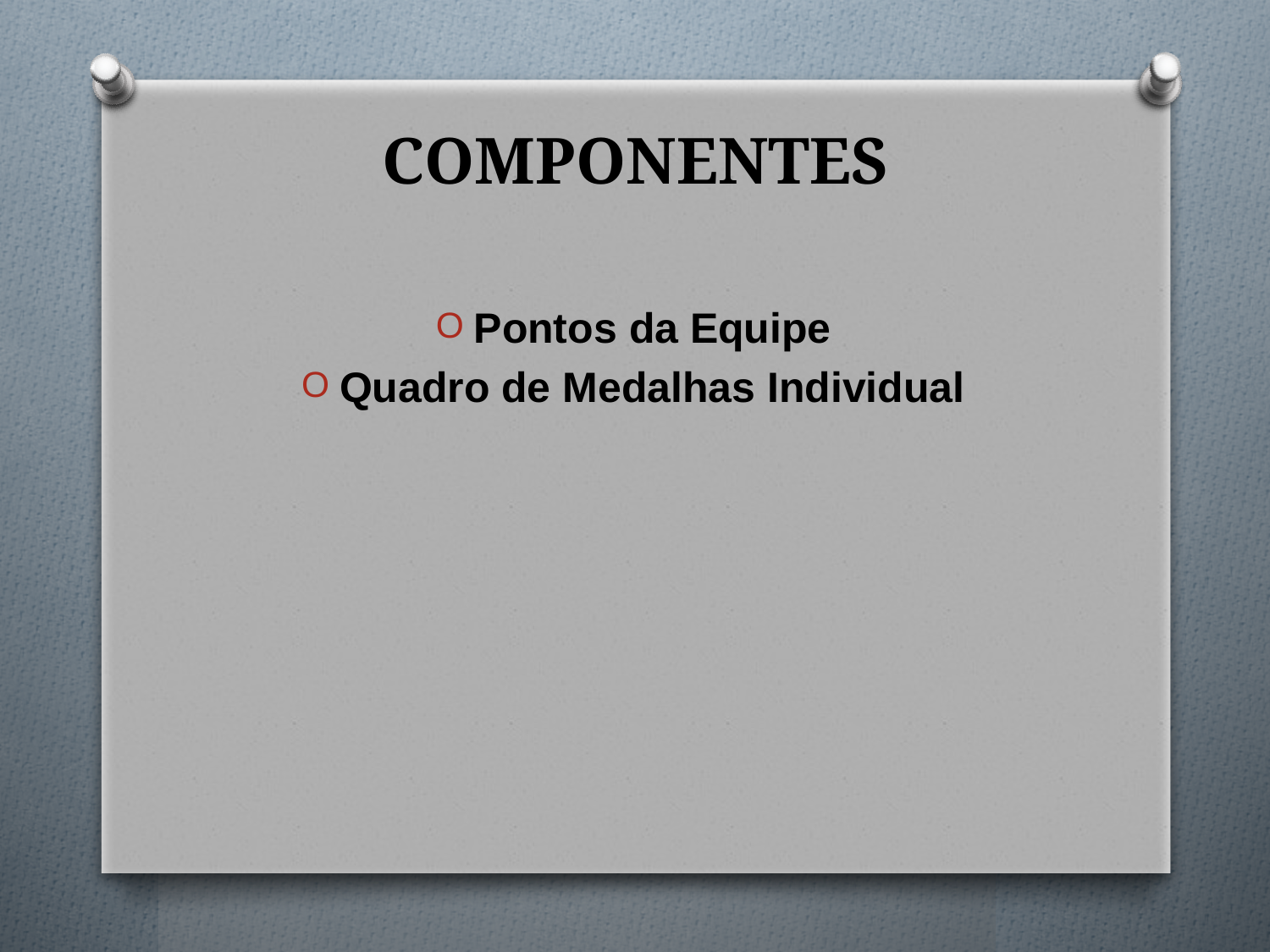

# COMPONENTES
Pontos da Equipe
Quadro de Medalhas Individual